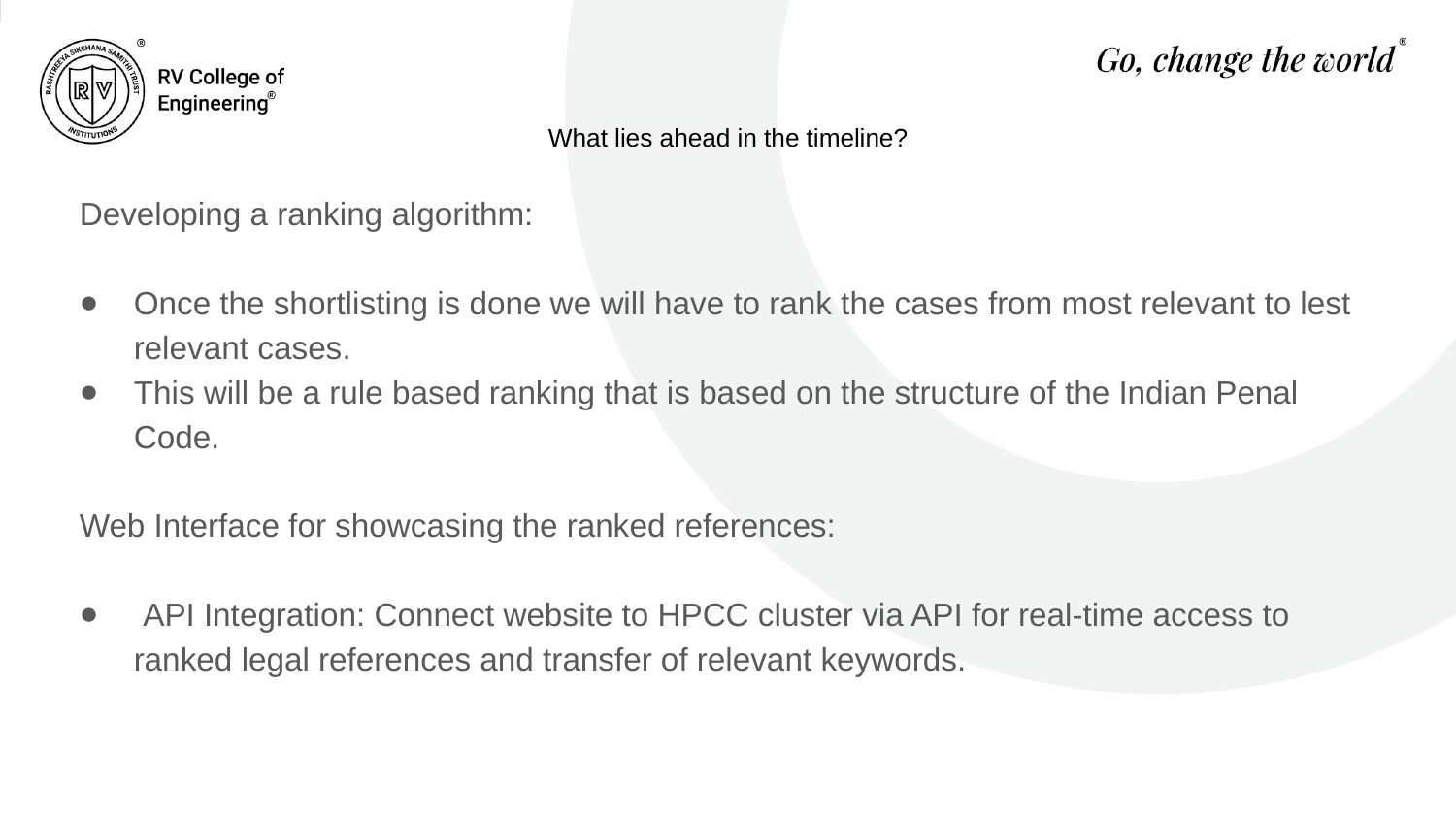

# What lies ahead in the timeline?
Developing a ranking algorithm:

Once the shortlisting is done we will have to rank the cases from most relevant to lest relevant cases.
This will be a rule based ranking that is based on the structure of the Indian Penal Code.

Web Interface for showcasing the ranked references:

 API Integration: Connect website to HPCC cluster via API for real-time access to ranked legal references and transfer of relevant keywords.